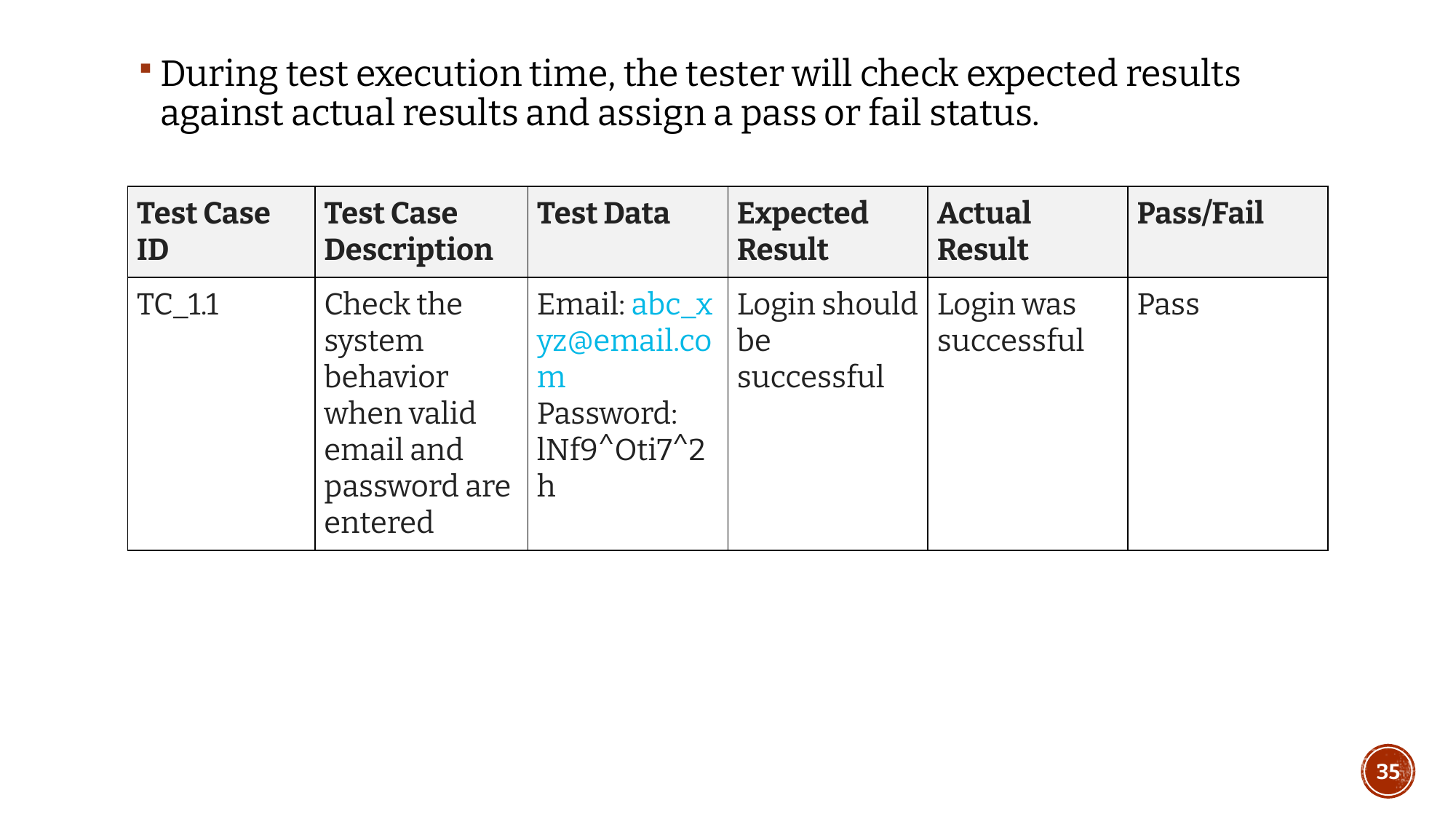

During test execution time, the tester will check expected results against actual results and assign a pass or fail status.

| Test Case ID | Test Case Description | Test Data | Expected Result | Actual Result | Pass/Fail |
| --- | --- | --- | --- | --- | --- |
| TC\_1.1 | Check the system behavior when valid email and password are entered | Email: abc\_xyz@email.com Password: lNf9^Oti7^2h | Login should be successful | Login was successful | Pass |
35